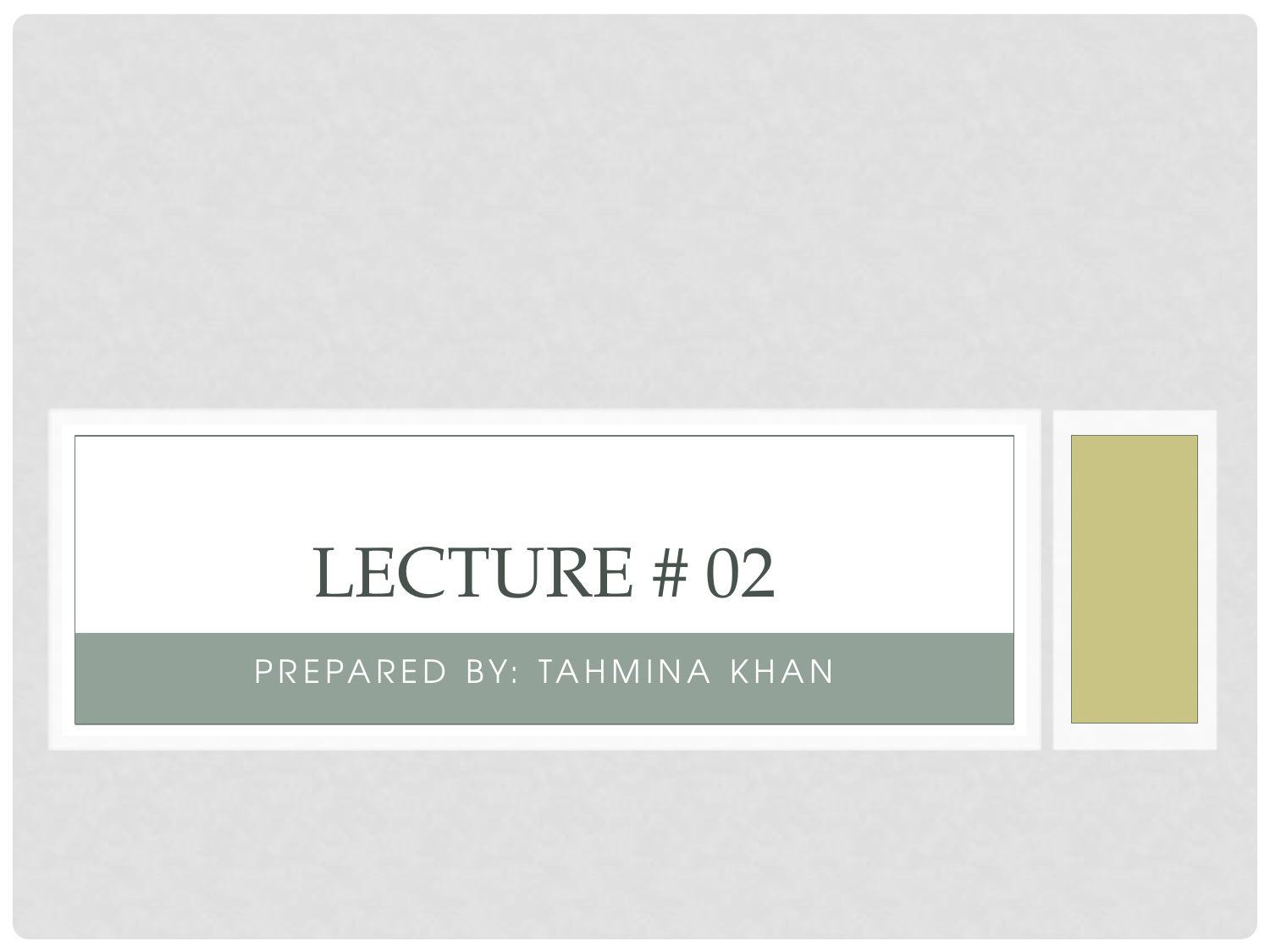

# Lecture # 02
Prepared by: tahmina khan